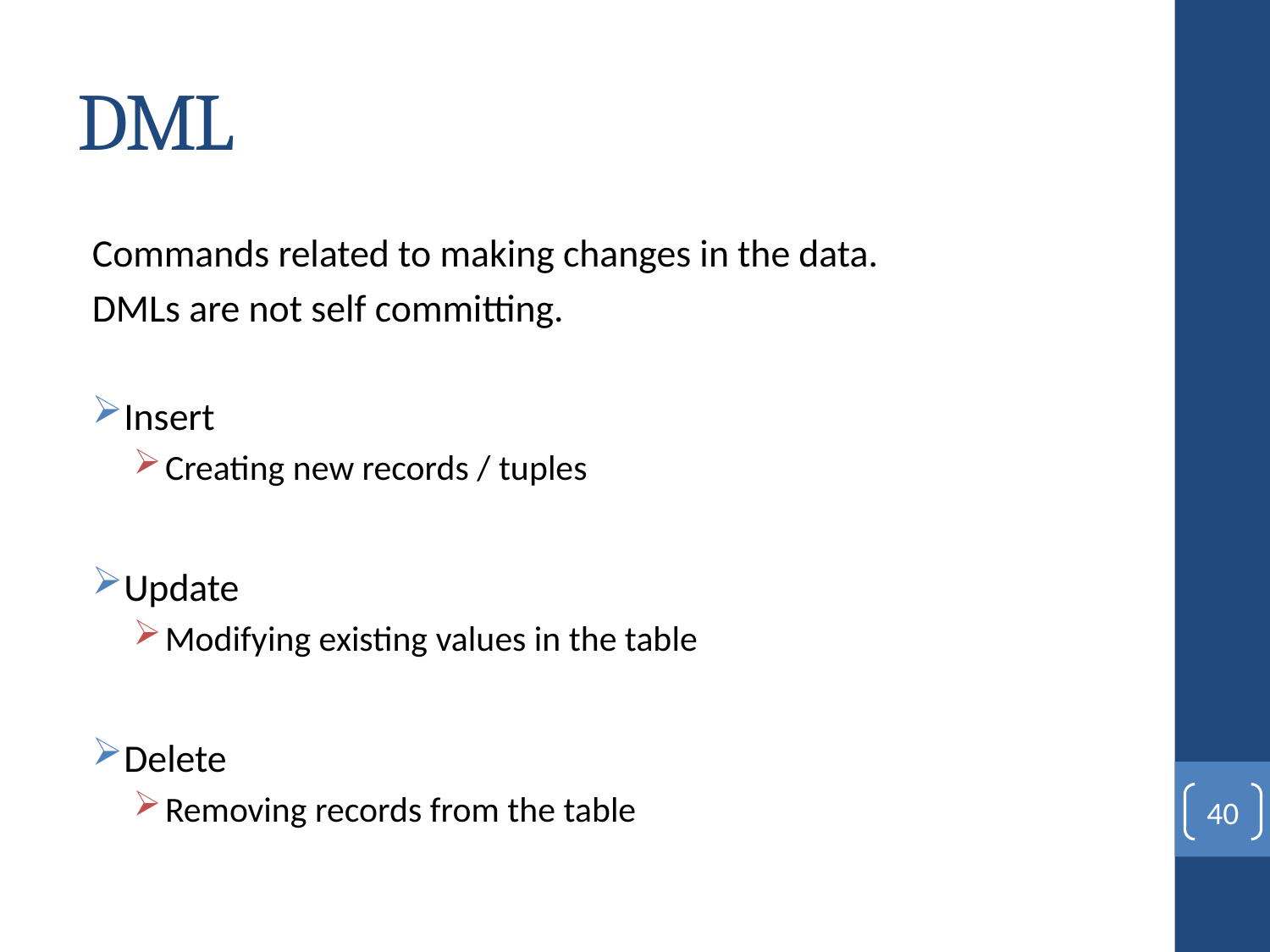

# DML
Commands related to making changes in the data.
DMLs are not self committing.

Insert
Creating new records / tuples

Update
Modifying existing values in the table

Delete
Removing records from the table
40